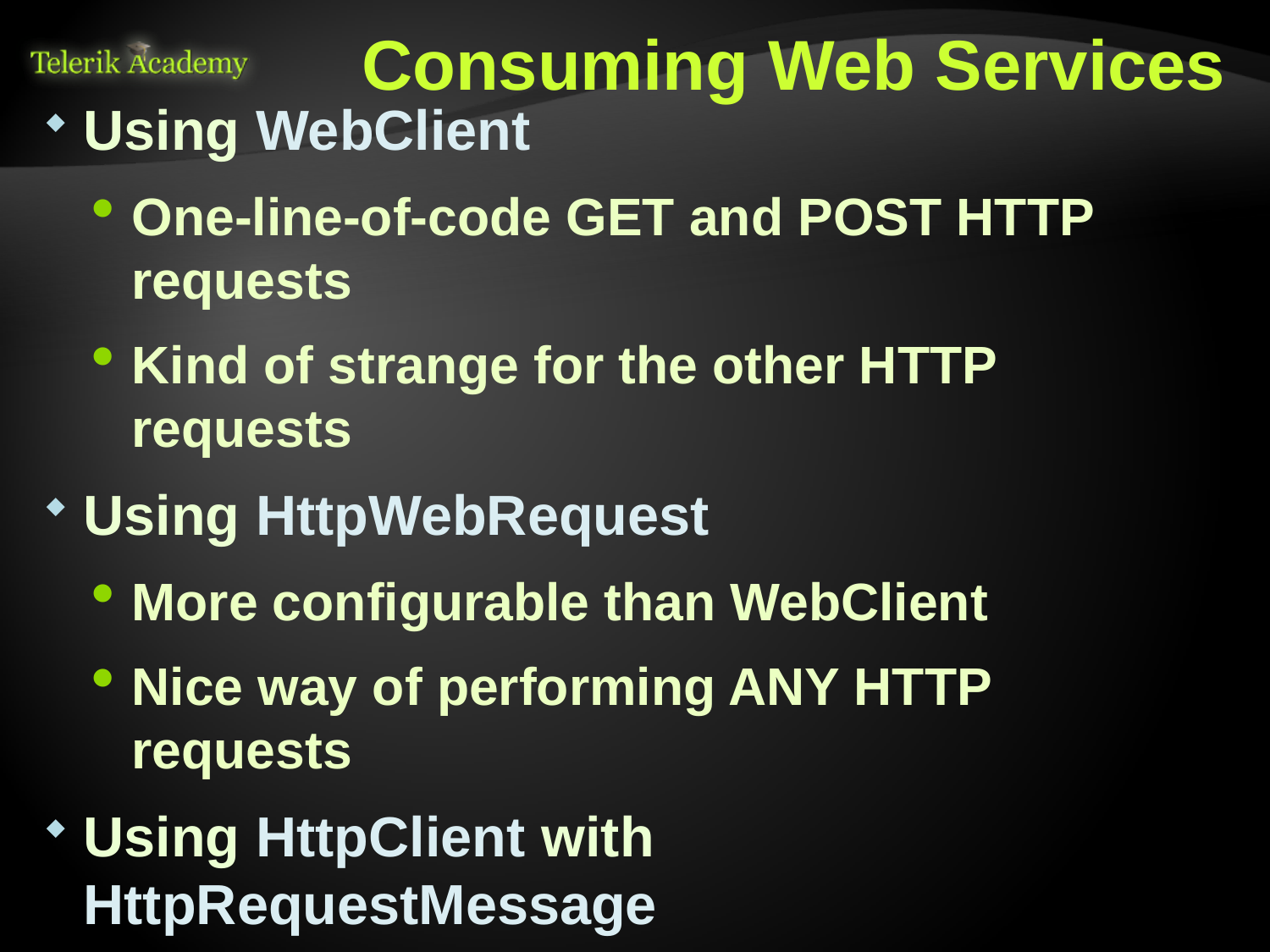

# Consuming Web Services
Using WebClient
One-line-of-code GET and POST HTTP requests
Kind of strange for the other HTTP requests
Using HttpWebRequest
More configurable than WebClient
Nice way of performing ANY HTTP requests
Using HttpClient with HttpRequestMessage
Look like a native HTTP request
Obsoletes HttpWebRequest in .NET 4.5
Better async operations